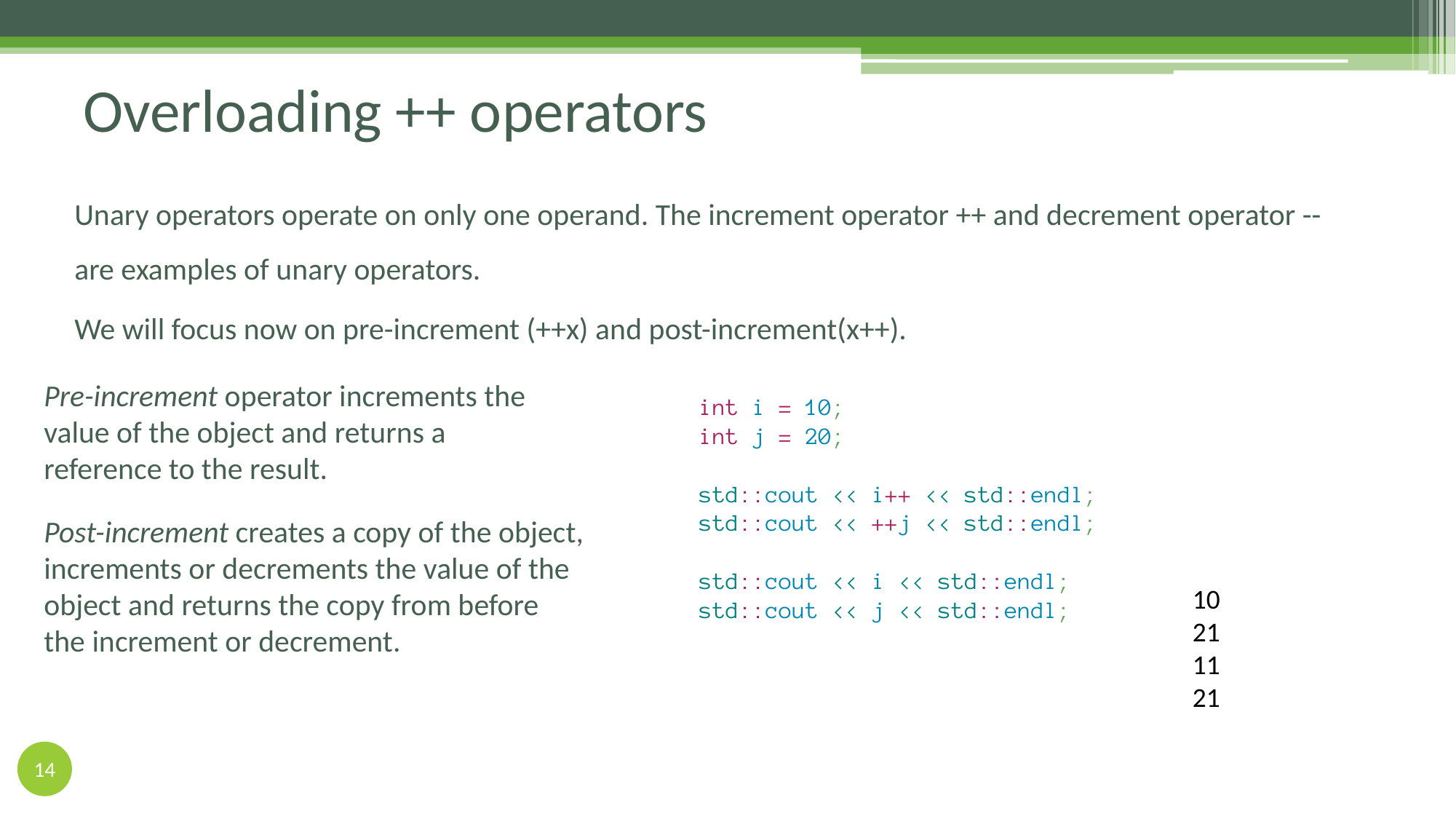

Overloading ++ operators
Unary operators operate on only one operand. The increment operator ++ and decrement operator -- are examples of unary operators.
We will focus now on pre-increment (++x) and post-increment(x++).
Pre-increment operator increments the value of the object and returns a reference to the result.
int i = 10;
int j = 20;
std::cout << i++ << std::endl;
std::cout << ++j << std::endl;
std::cout << i << std::endl;
std::cout << j << std::endl;
Post-increment creates a copy of the object, increments or decrements the value of the object and returns the copy from before the increment or decrement.
10
21
11
21